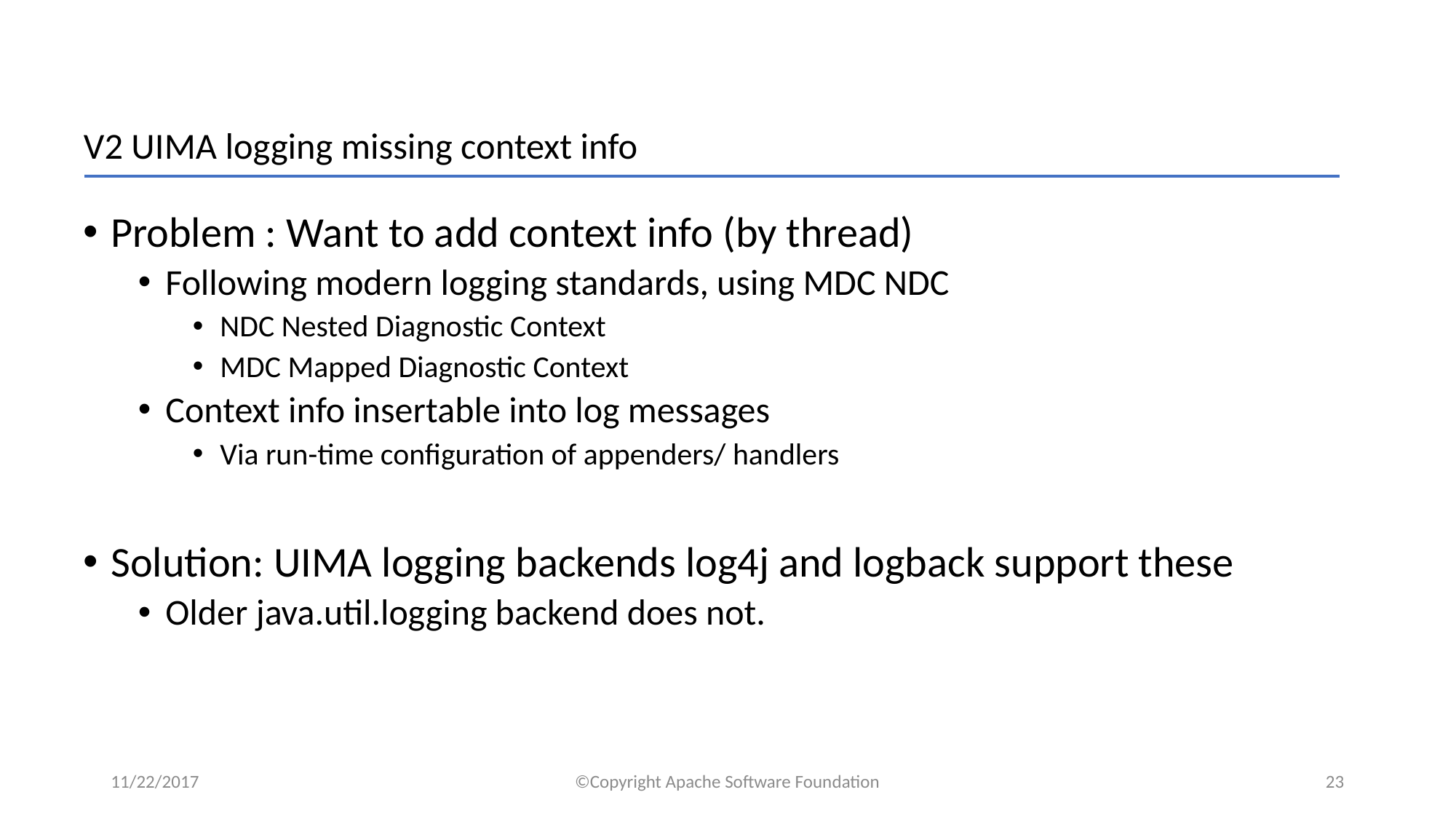

# V2 UIMA logging missing context info
Problem : Want to add context info (by thread)
Following modern logging standards, using MDC NDC
NDC Nested Diagnostic Context
MDC Mapped Diagnostic Context
Context info insertable into log messages
Via run-time configuration of appenders/ handlers

Solution: UIMA logging backends log4j and logback support these
Older java.util.logging backend does not.
11/22/2017
©Copyright Apache Software Foundation
23